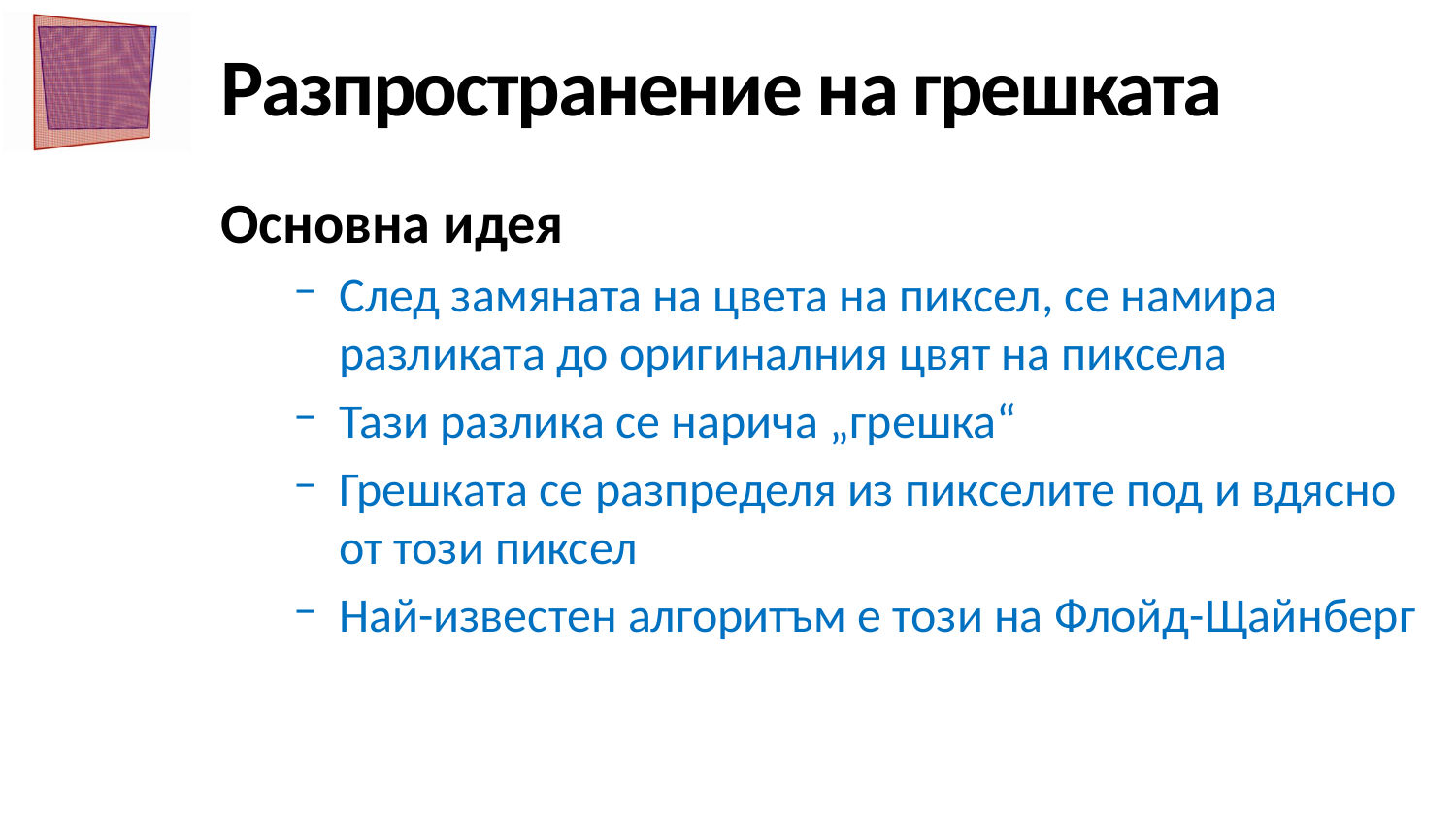

# Разпространение на грешката
Основна идея
След замяната на цвета на пиксел, се намира разликата до оригиналния цвят на пиксела
Тази разлика се нарича „грешка“
Грешката се разпределя из пикселите под и вдясно от този пиксел
Най-известен алгоритъм е този на Флойд-Щайнберг